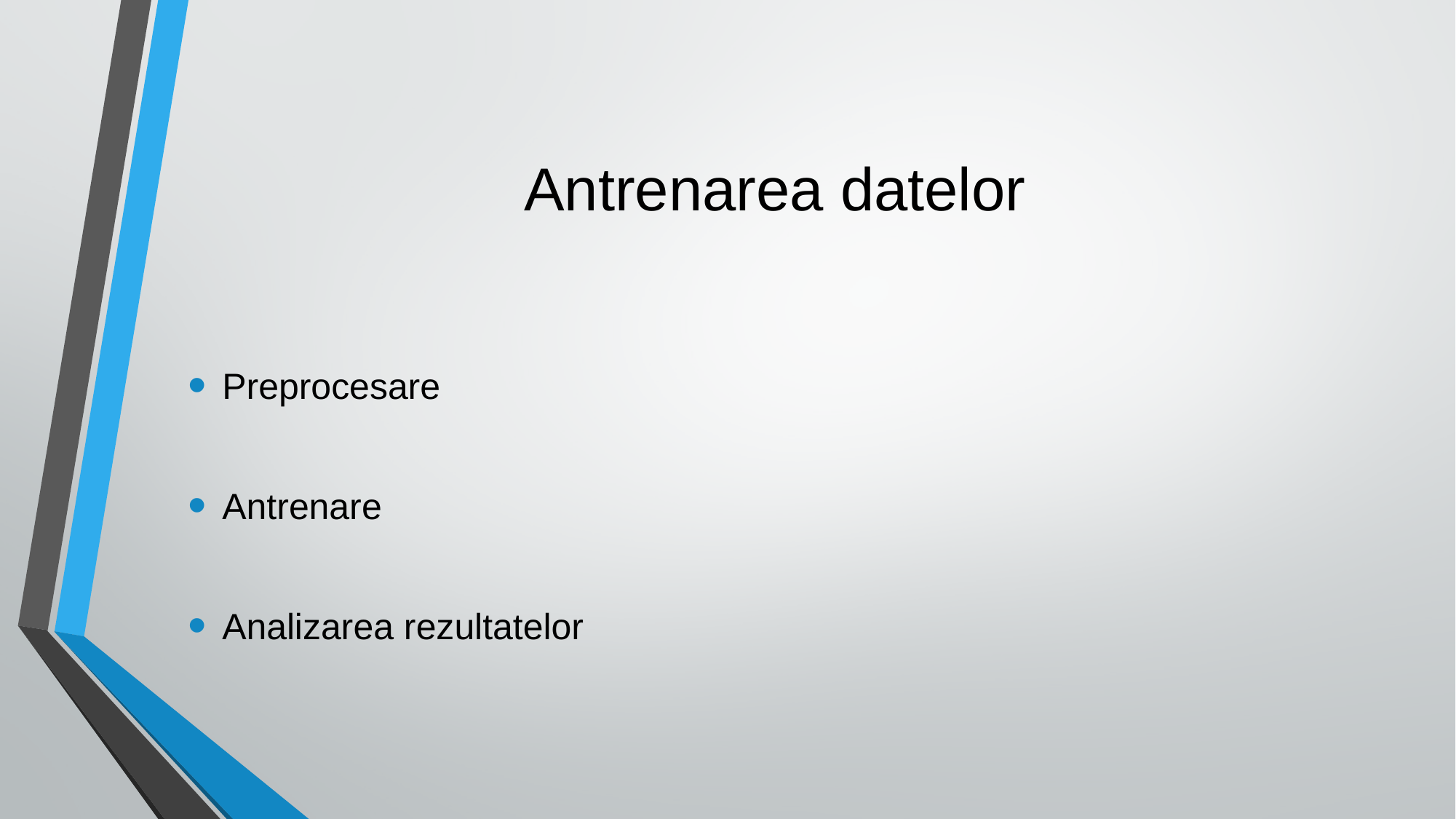

# Antrenarea datelor
Preprocesare

Antrenare

Analizarea rezultatelor